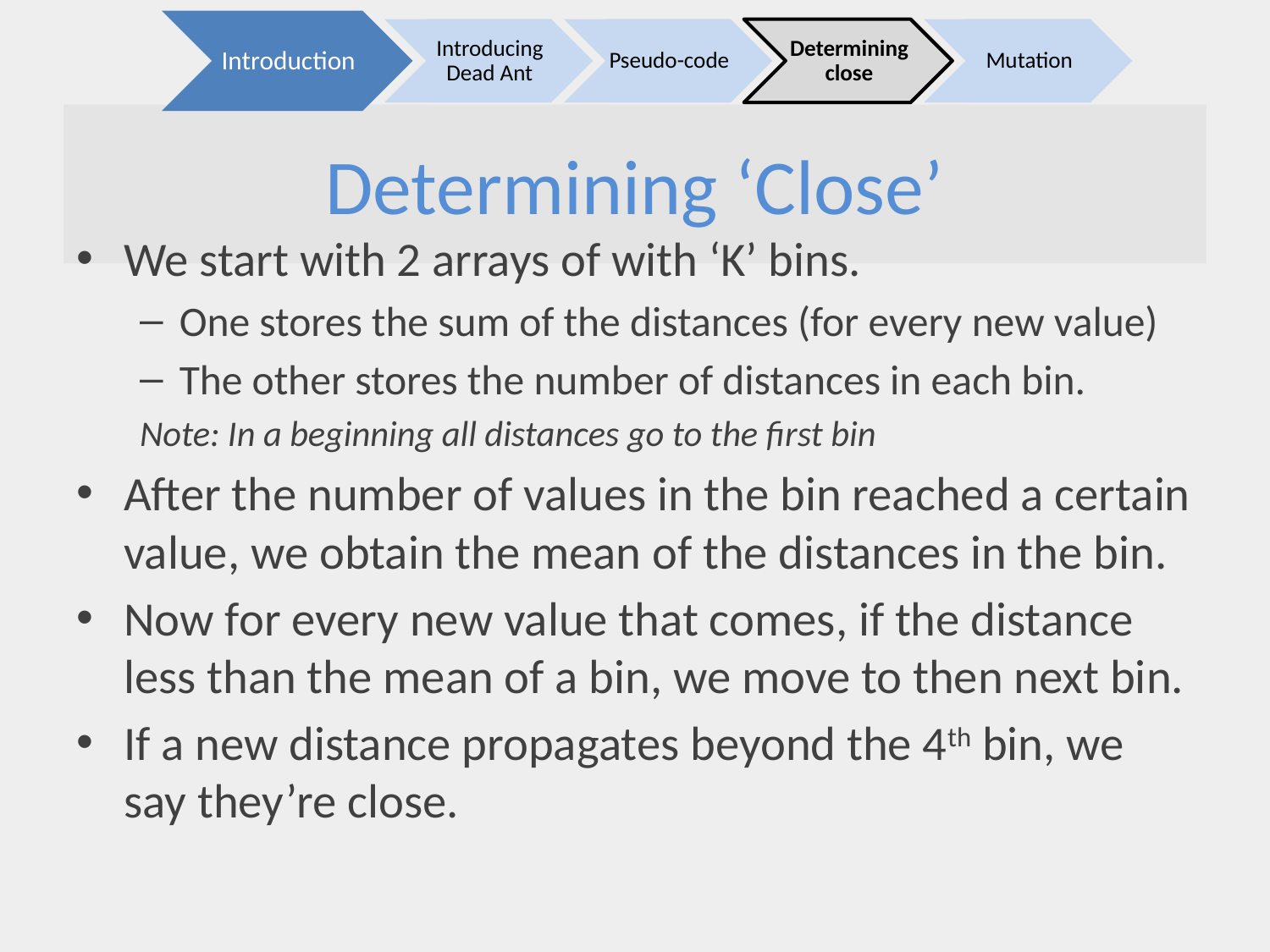

Introduction

Mutation

Introducing Dead Ant

Pseudo-code

Determining close
# Determining ‘Close’
We start with 2 arrays of with ‘K’ bins.
One stores the sum of the distances (for every new value)
The other stores the number of distances in each bin.
Note: In a beginning all distances go to the first bin
After the number of values in the bin reached a certain value, we obtain the mean of the distances in the bin.
Now for every new value that comes, if the distance less than the mean of a bin, we move to then next bin.
If a new distance propagates beyond the 4th bin, we say they’re close.